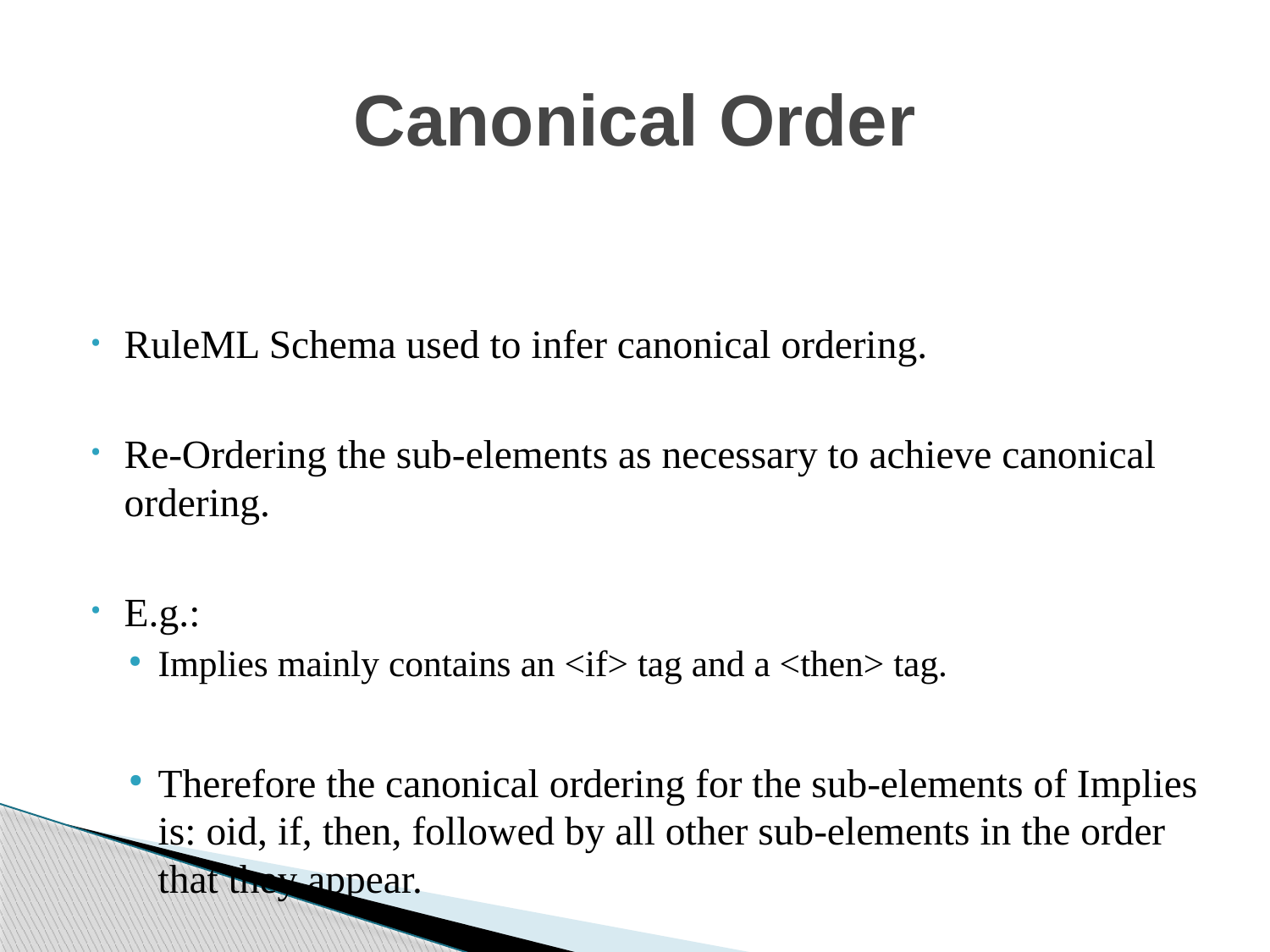

# Canonical Order
RuleML Schema used to infer canonical ordering.

Re-Ordering the sub-elements as necessary to achieve canonical ordering.

E.g.:
Implies mainly contains an <if> tag and a <then> tag.

Therefore the canonical ordering for the sub-elements of Implies is: oid, if, then, followed by all other sub-elements in the order that they appear.